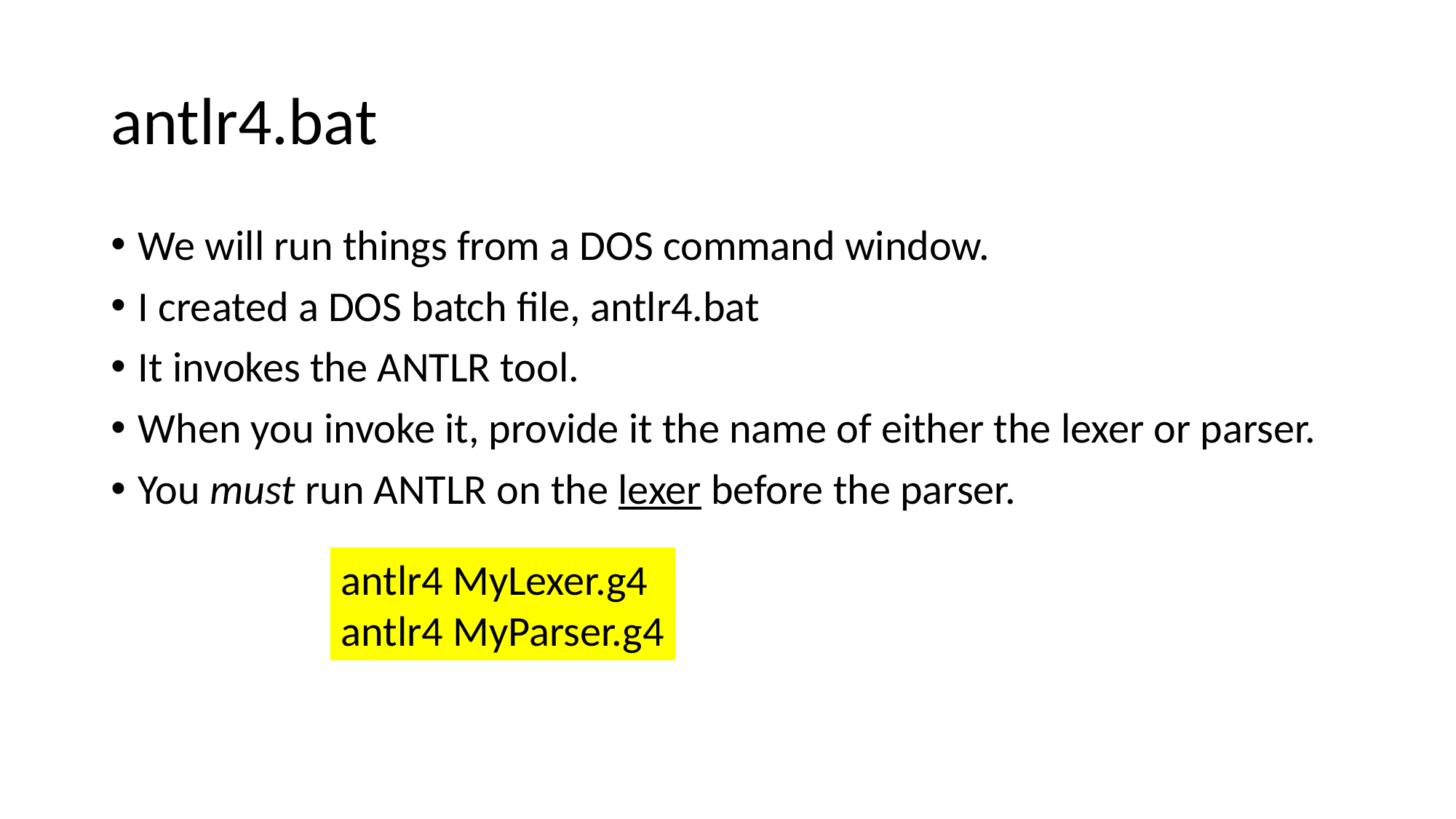

# antlr4.bat
We will run things from a DOS command window.
I created a DOS batch file, antlr4.bat
It invokes the ANTLR tool.
When you invoke it, provide it the name of either the lexer or parser.
You must run ANTLR on the lexer before the parser.
antlr4 MyLexer.g4
antlr4 MyParser.g4